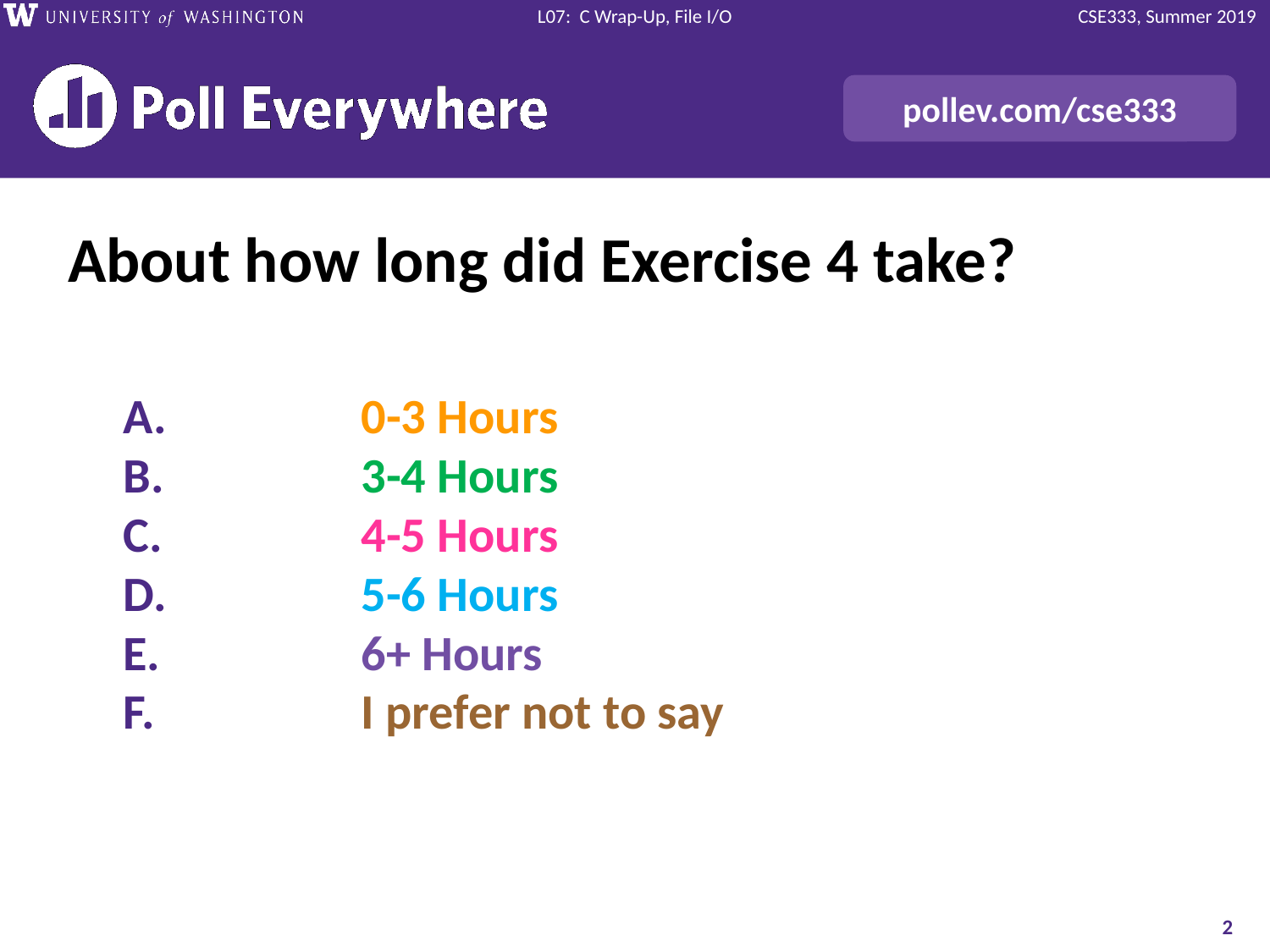

# About how long did Exercise 4 take?

	0-3 Hours
	3-4 Hours
	4-5 Hours
	5-6 Hours
	6+ Hours
	I prefer not to say

2